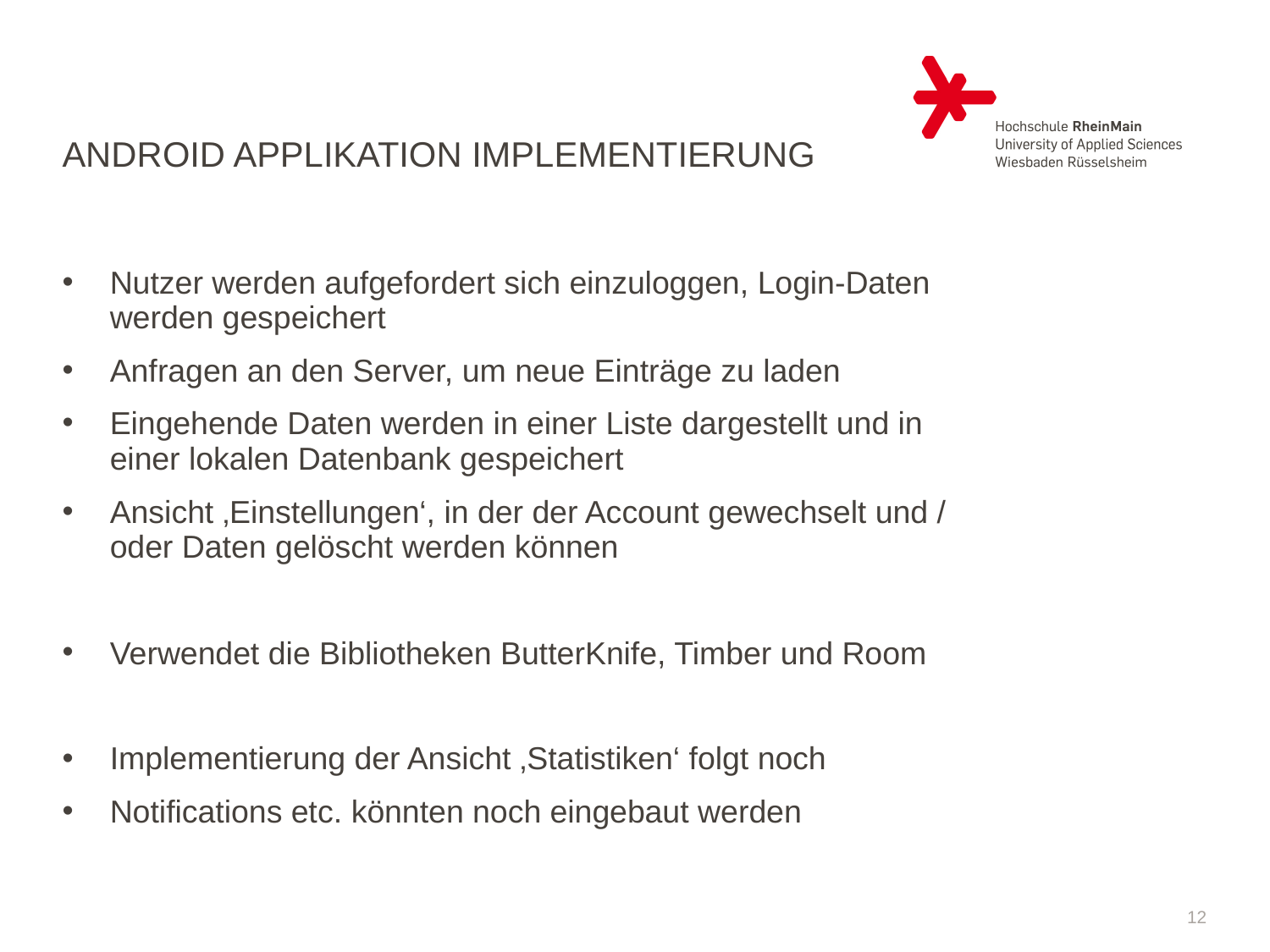

# Android Applikation Implementierung
Nutzer werden aufgefordert sich einzuloggen, Login-Daten werden gespeichert
Anfragen an den Server, um neue Einträge zu laden
Eingehende Daten werden in einer Liste dargestellt und in einer lokalen Datenbank gespeichert
Ansicht ‚Einstellungen‘, in der der Account gewechselt und / oder Daten gelöscht werden können

Verwendet die Bibliotheken ButterKnife, Timber und Room

Implementierung der Ansicht ‚Statistiken‘ folgt noch
Notifications etc. könnten noch eingebaut werden

12